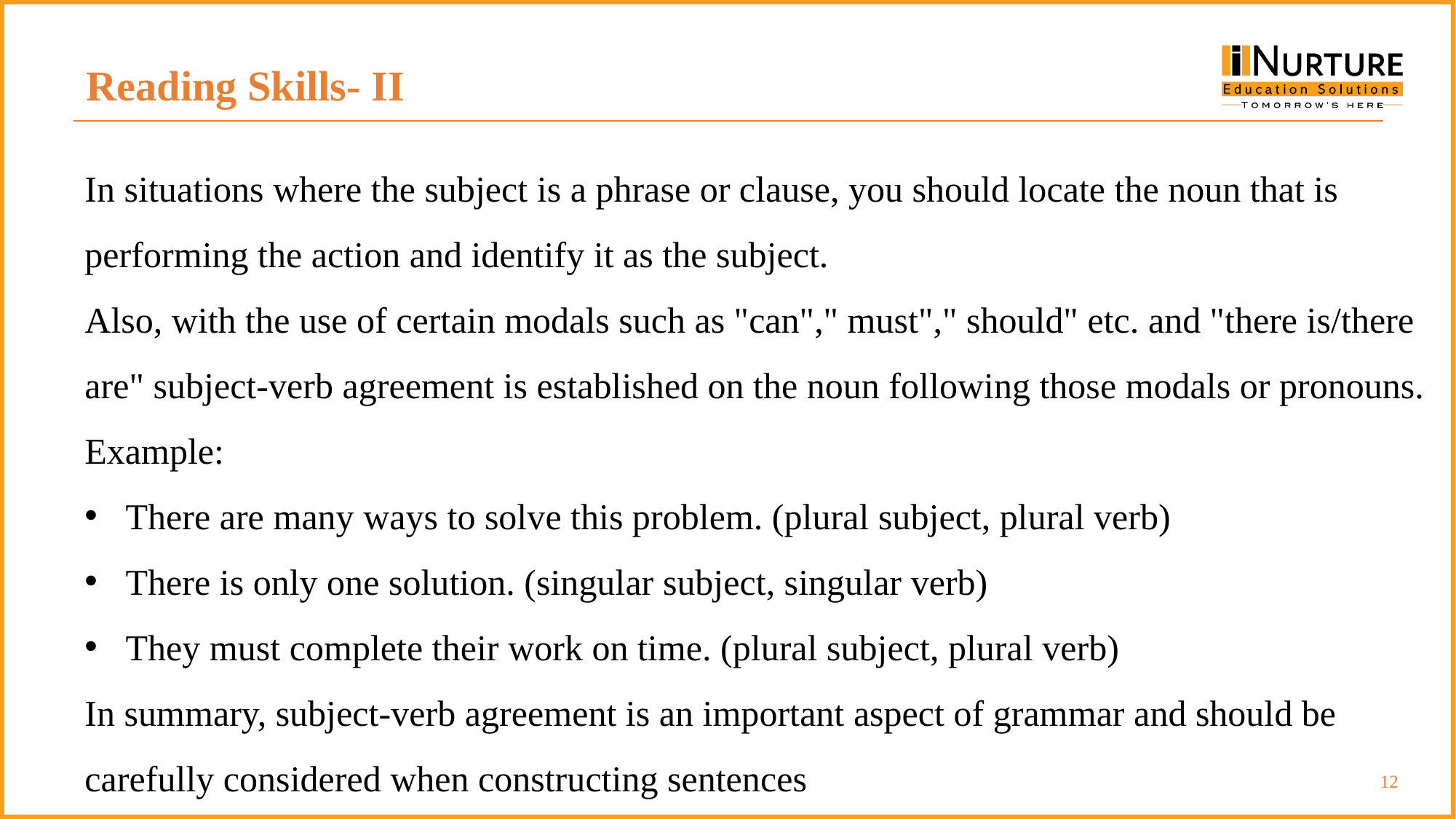

Reading Skills- II
In situations where the subject is a phrase or clause, you should locate the noun that is performing the action and identify it as the subject.
Also, with the use of certain modals such as "can"," must"," should" etc. and "there is/there are" subject-verb agreement is established on the noun following those modals or pronouns.
Example:
There are many ways to solve this problem. (plural subject, plural verb)
There is only one solution. (singular subject, singular verb)
They must complete their work on time. (plural subject, plural verb)
In summary, subject-verb agreement is an important aspect of grammar and should be carefully considered when constructing sentences
12